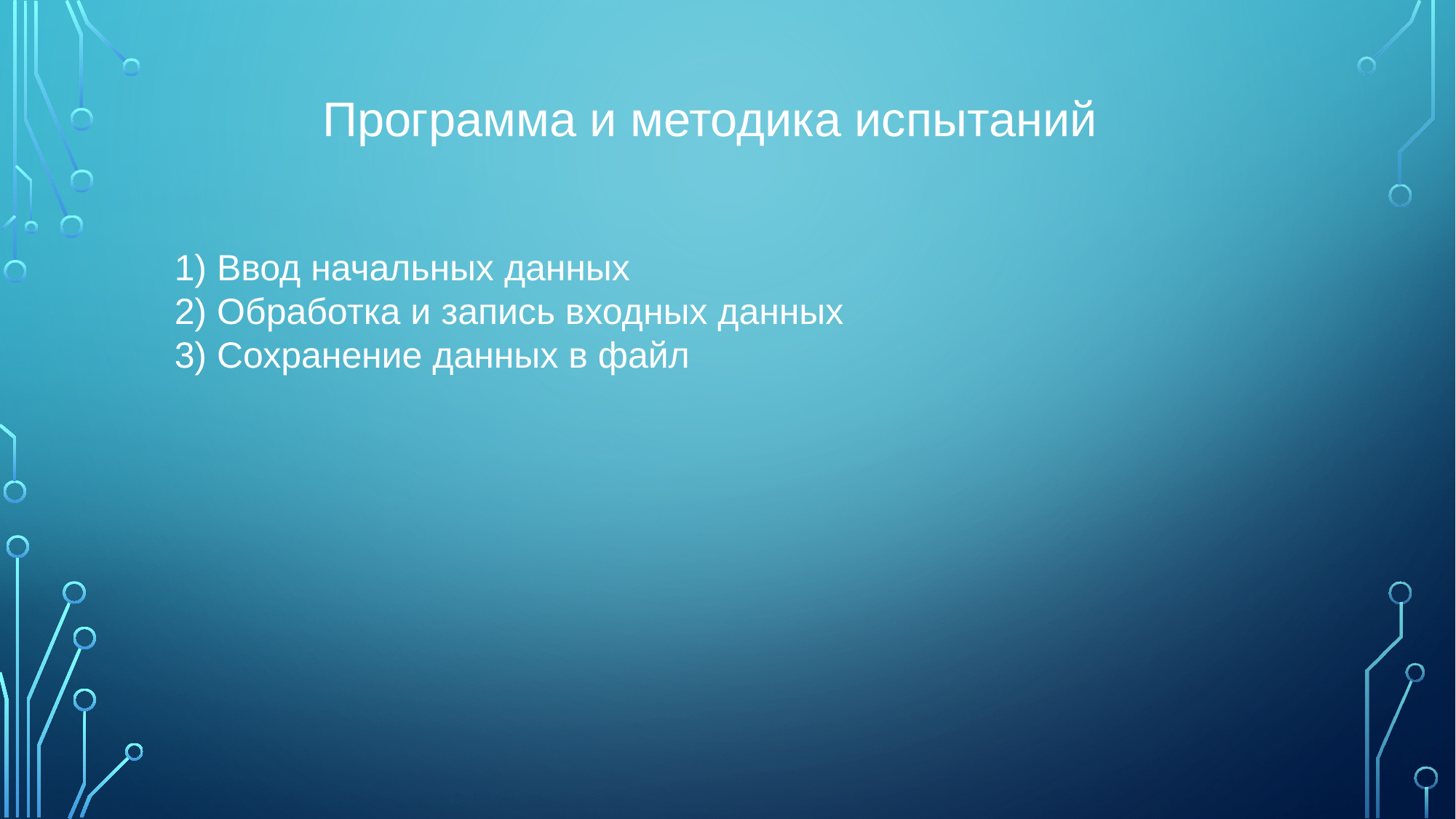

Программа и методика испытаний

1) Ввод начальных данных
2) Обработка и запись входных данных
3) Сохранение данных в файл